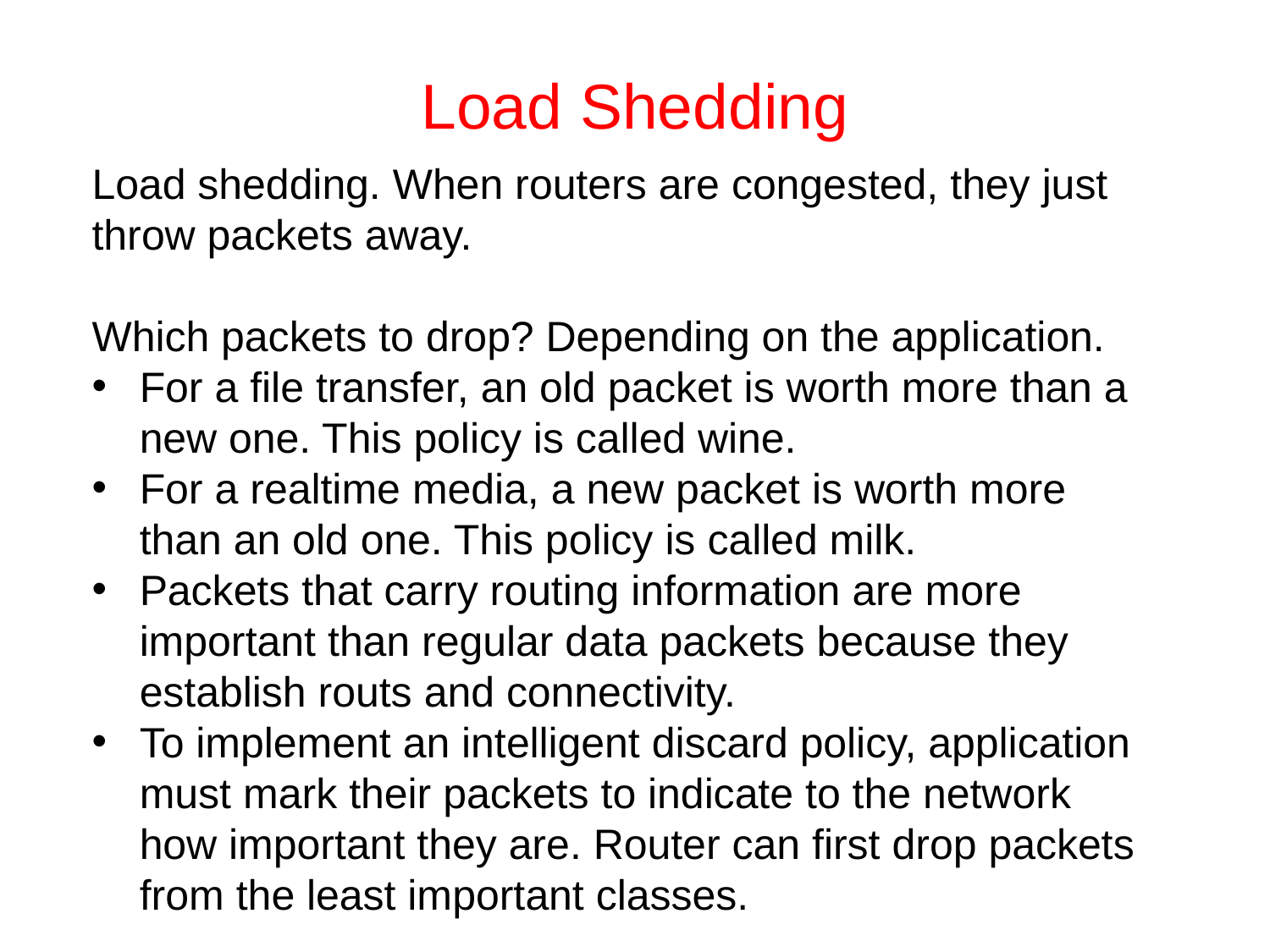

# Load Shedding
Load shedding. When routers are congested, they just throw packets away.

Which packets to drop? Depending on the application.
For a file transfer, an old packet is worth more than a new one. This policy is called wine.
For a realtime media, a new packet is worth more than an old one. This policy is called milk.
Packets that carry routing information are more important than regular data packets because they establish routs and connectivity.
To implement an intelligent discard policy, application must mark their packets to indicate to the network how important they are. Router can first drop packets from the least important classes.